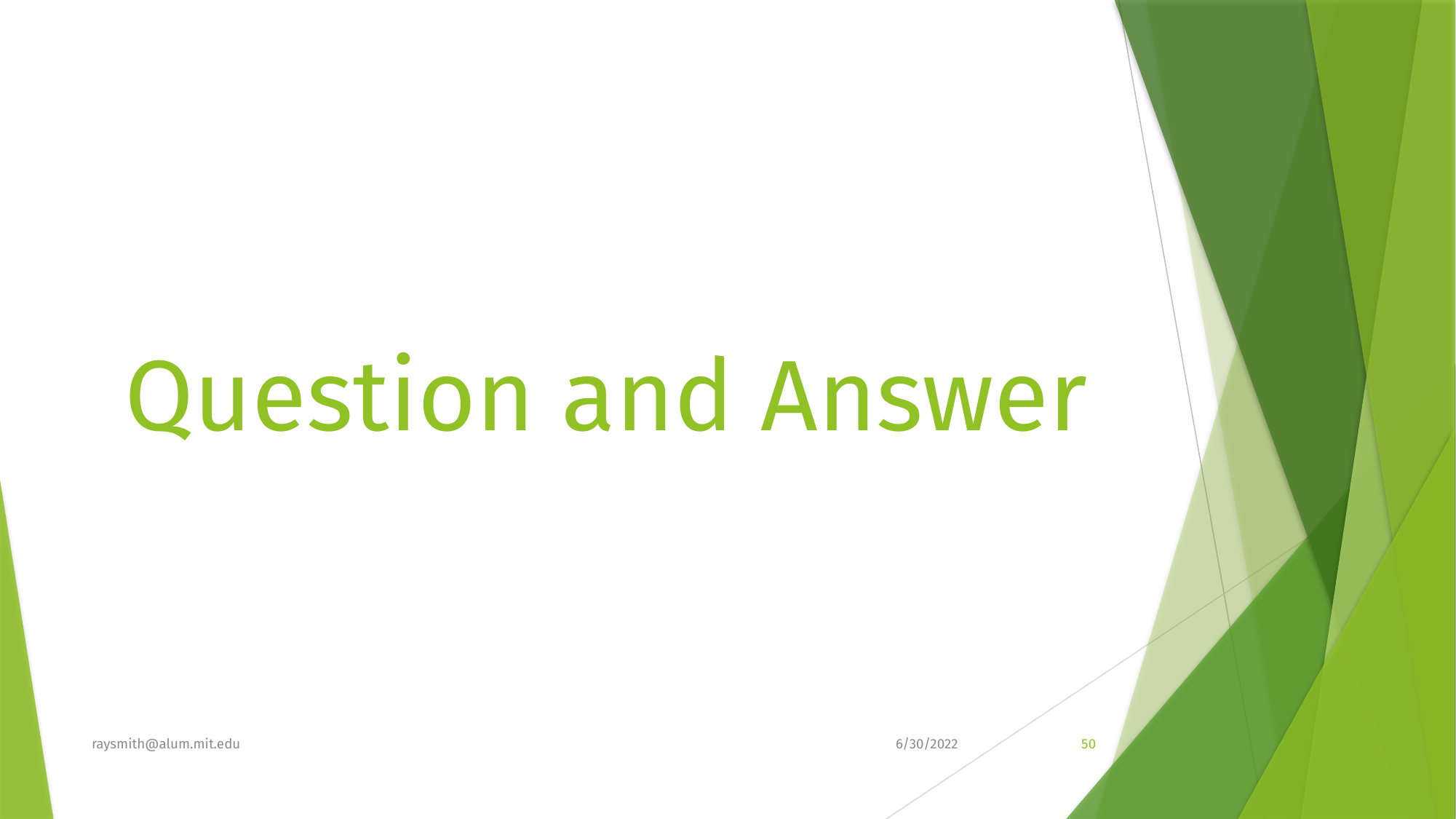

# Question and Answer
raysmith@alum.mit.edu
6/30/2022
50